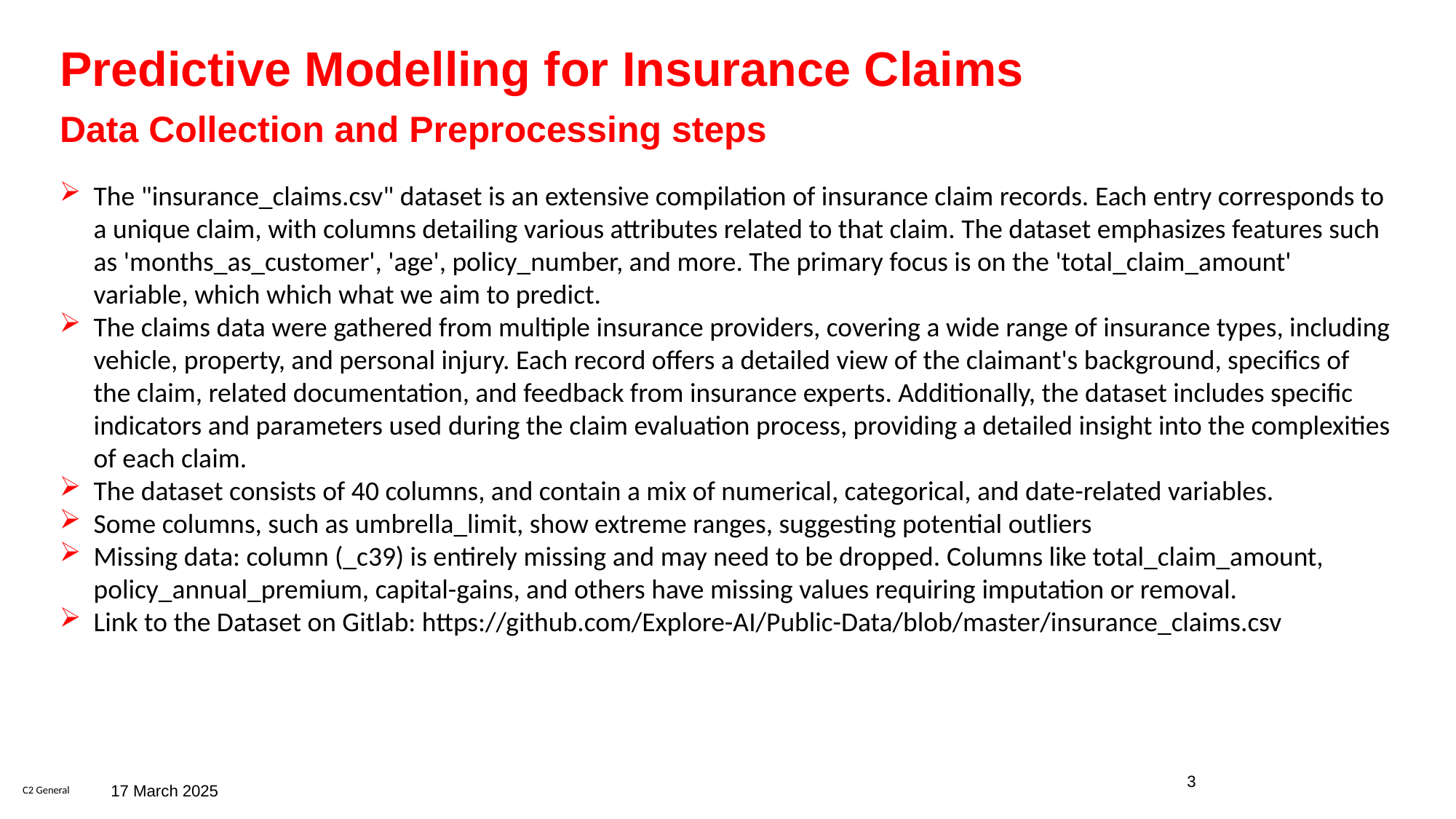

# Predictive Modelling for Insurance Claims
Data Collection and Preprocessing steps
The "insurance_claims.csv" dataset is an extensive compilation of insurance claim records. Each entry corresponds to a unique claim, with columns detailing various attributes related to that claim. The dataset emphasizes features such as 'months_as_customer', 'age', policy_number, and more. The primary focus is on the 'total_claim_amount' variable, which which what we aim to predict.
The claims data were gathered from multiple insurance providers, covering a wide range of insurance types, including vehicle, property, and personal injury. Each record offers a detailed view of the claimant's background, specifics of the claim, related documentation, and feedback from insurance experts. Additionally, the dataset includes specific indicators and parameters used during the claim evaluation process, providing a detailed insight into the complexities of each claim.
The dataset consists of 40 columns, and contain a mix of numerical, categorical, and date-related variables.
Some columns, such as umbrella_limit, show extreme ranges, suggesting potential outliers
Missing data: column (_c39) is entirely missing and may need to be dropped. Columns like total_claim_amount, policy_annual_premium, capital-gains, and others have missing values requiring imputation or removal.
Link to the Dataset on Gitlab: https://github.com/Explore-AI/Public-Data/blob/master/insurance_claims.csv
3
17 March 2025